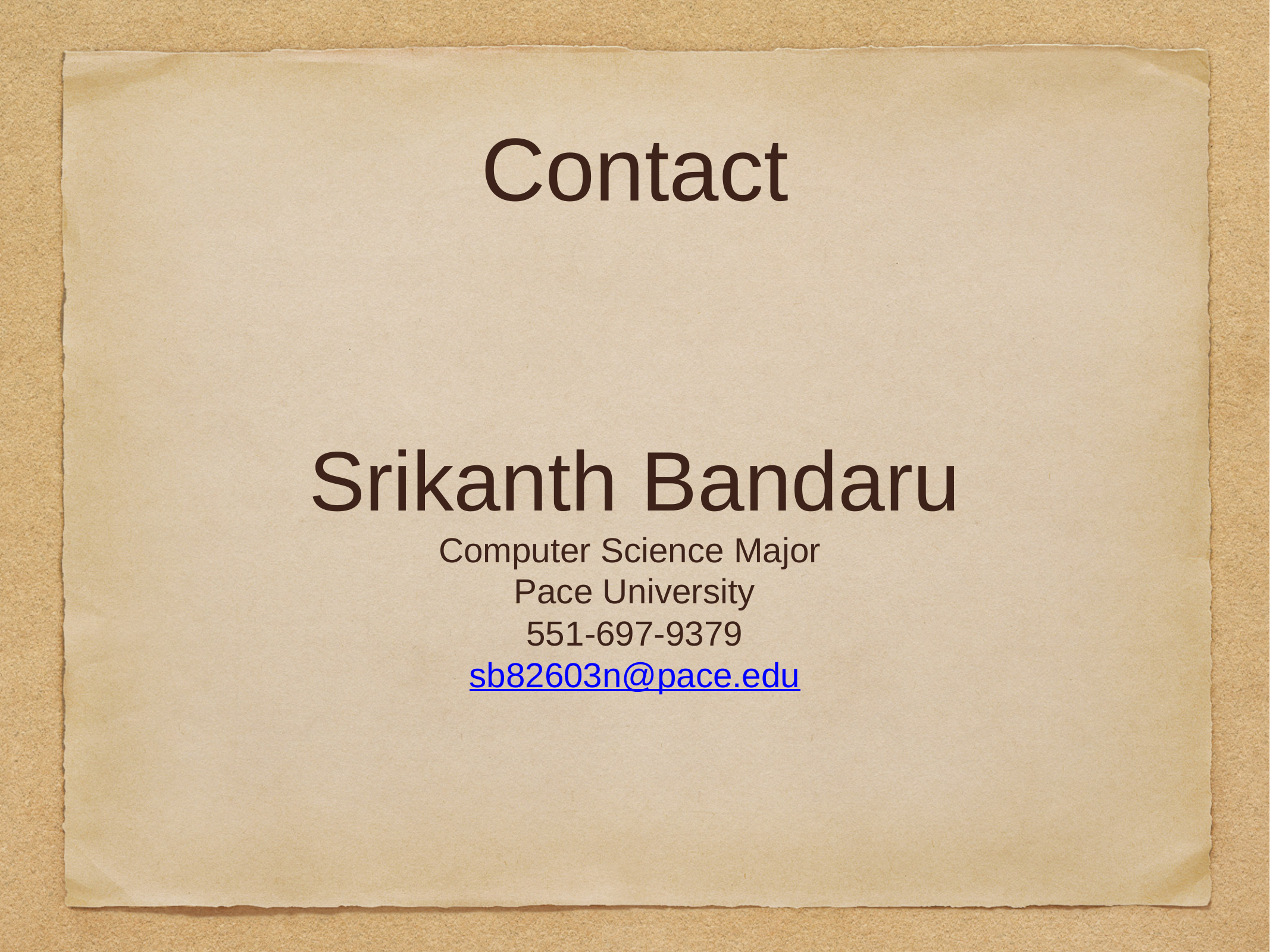

Srikanth Bandaru
Computer Science Major
Pace University
551-697-9379
sb82603n@pace.edu
# Contact